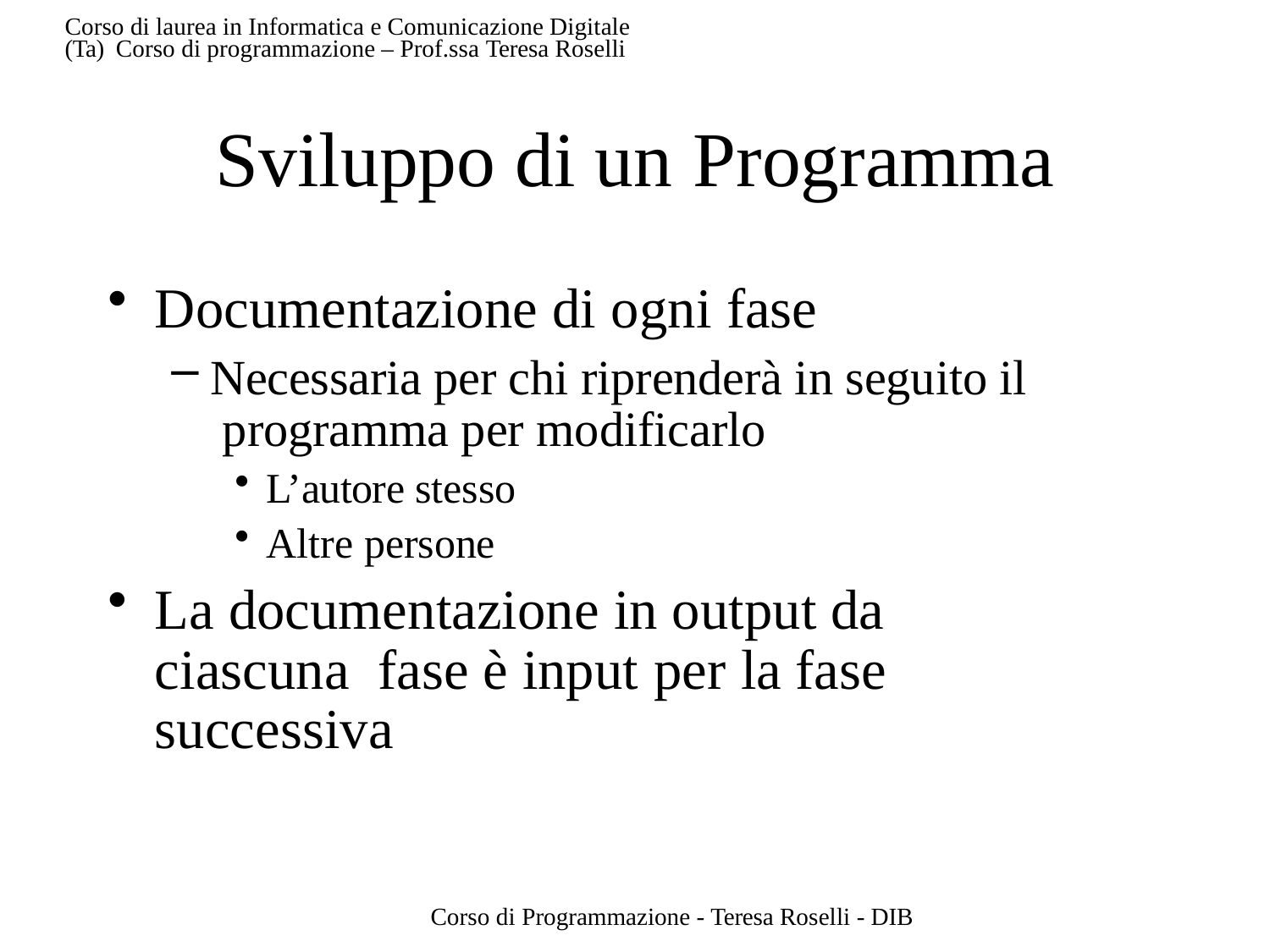

Corso di laurea in Informatica e Comunicazione Digitale (Ta)  Corso di programmazione – Prof.ssa Teresa Roselli
# Sviluppo di un Programma
Documentazione di ogni fase
Necessaria per chi riprenderà in seguito il  programma per modificarlo
L’autore stesso
Altre persone
La documentazione in output da ciascuna  fase è input per la fase successiva
Corso di Programmazione - Teresa Roselli - DIB